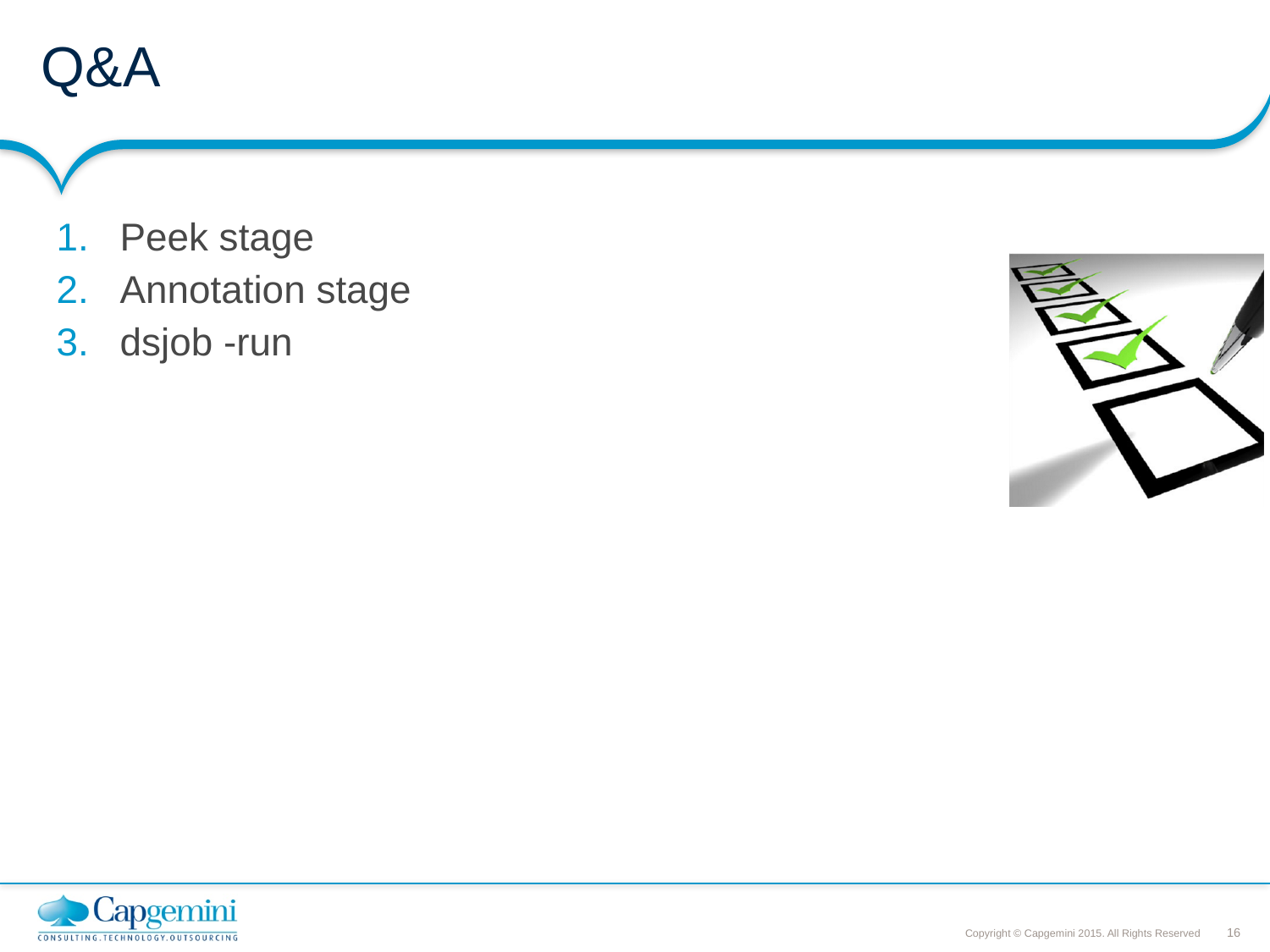

# Q&A
Peek stage
Annotation stage
dsjob -run